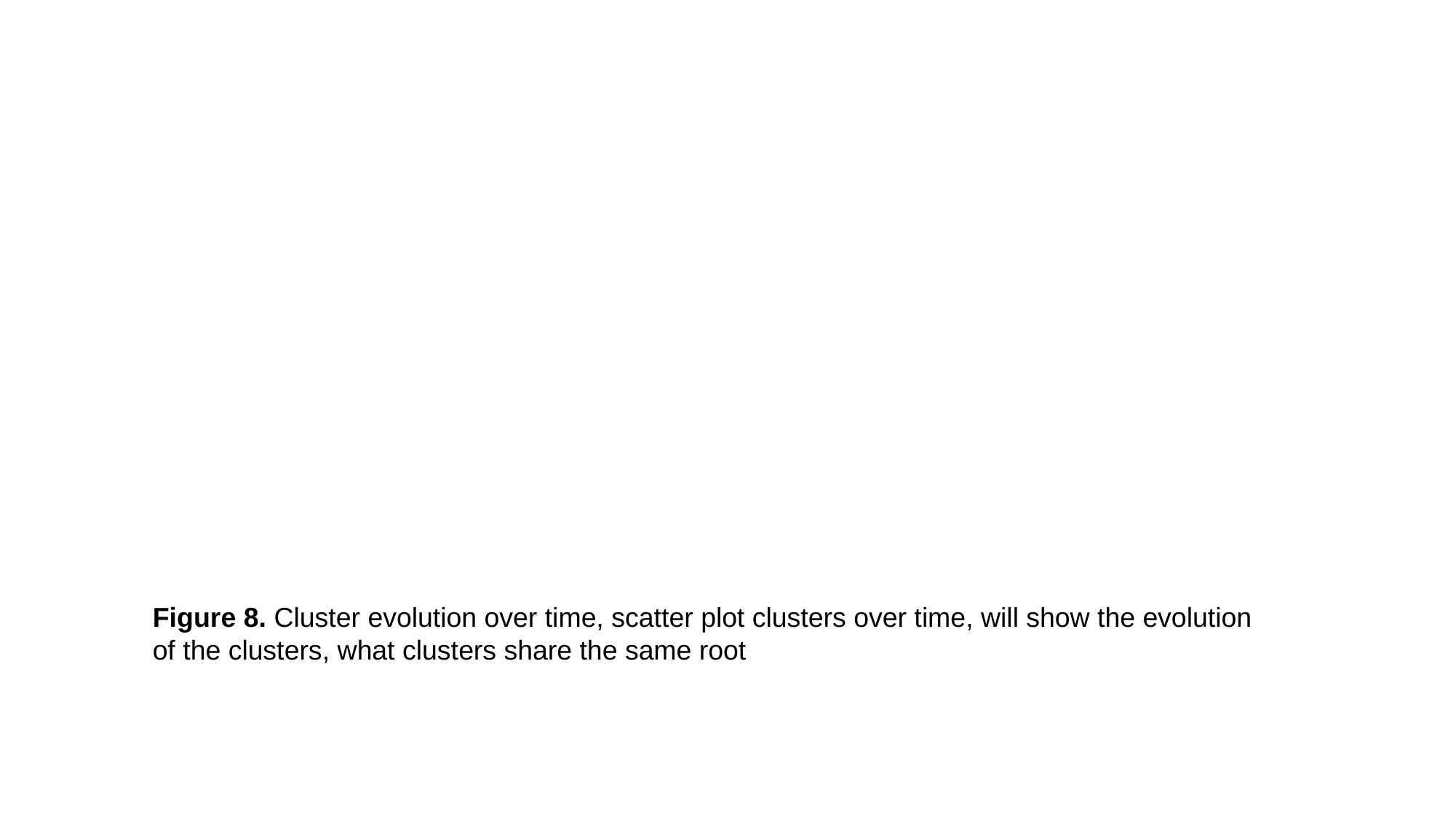

Figure 8. Cluster evolution over time, scatter plot clusters over time, will show the evolution of the clusters, what clusters share the same root